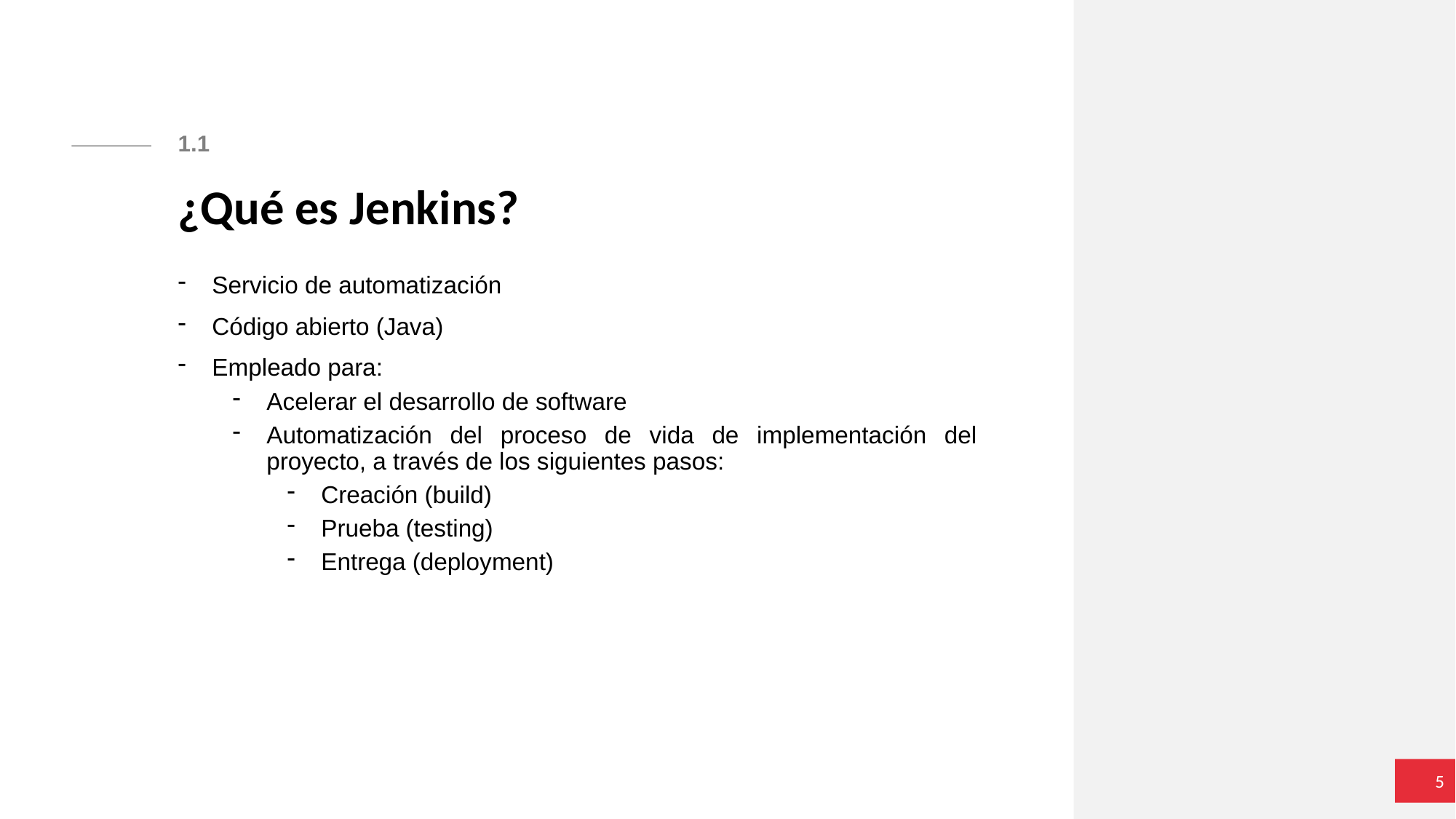

1.1
# ¿Qué es Jenkins?
Servicio de automatización
Código abierto (Java)
Empleado para:
Acelerar el desarrollo de software
Automatización del proceso de vida de implementación del proyecto, a través de los siguientes pasos:
Creación (build)
Prueba (testing)
Entrega (deployment)
5